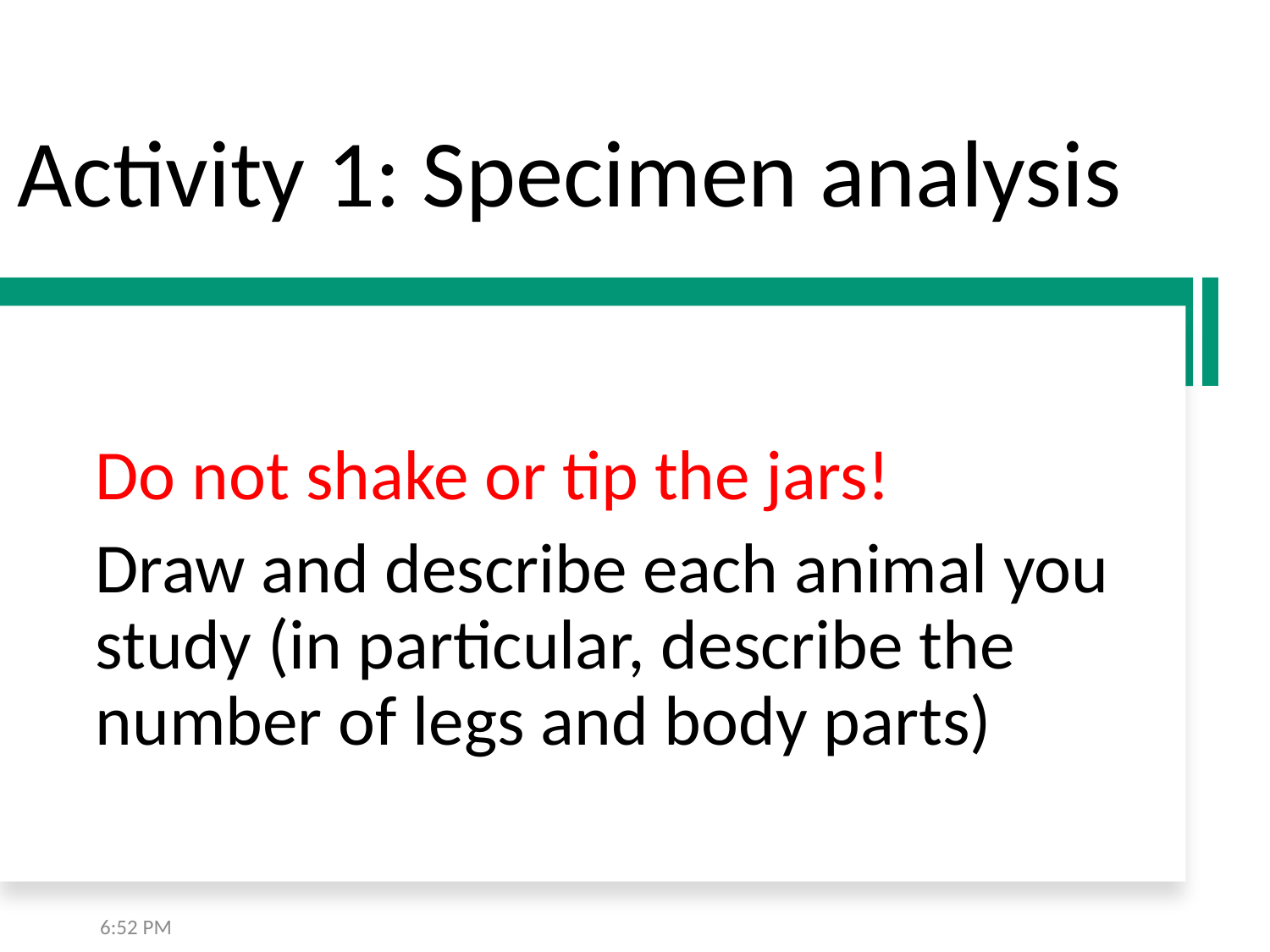

# Activity 1: Specimen analysis

Do not shake or tip the jars!
Draw and describe each animal you study (in particular, describe the number of legs and body parts)
6:52 PM